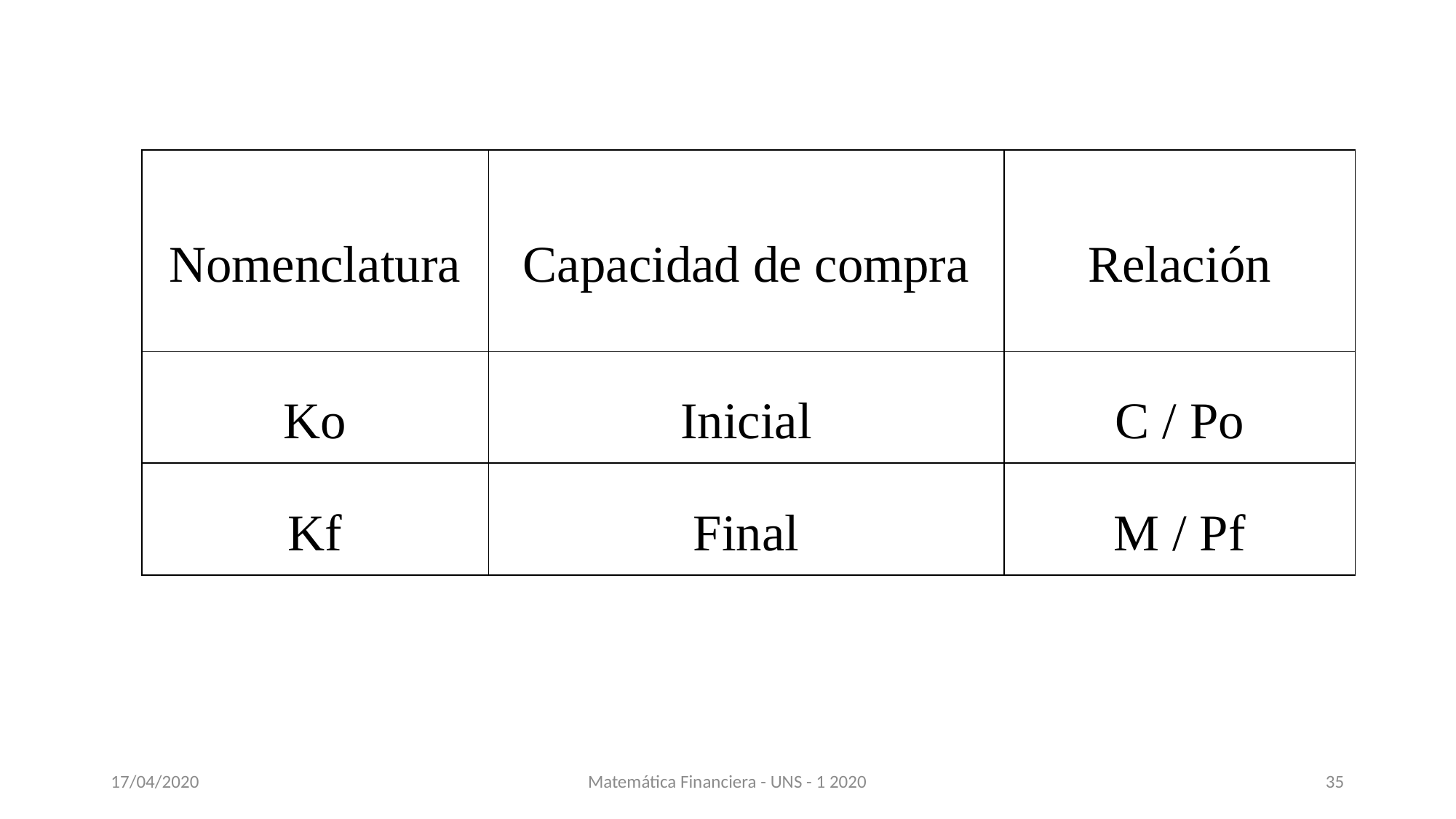

| Nomenclatura | Capacidad de compra | Relación |
| --- | --- | --- |
| Ko | Inicial | C / Po |
| Kf | Final | M / Pf |
17/04/2020
Matemática Financiera - UNS - 1 2020
35